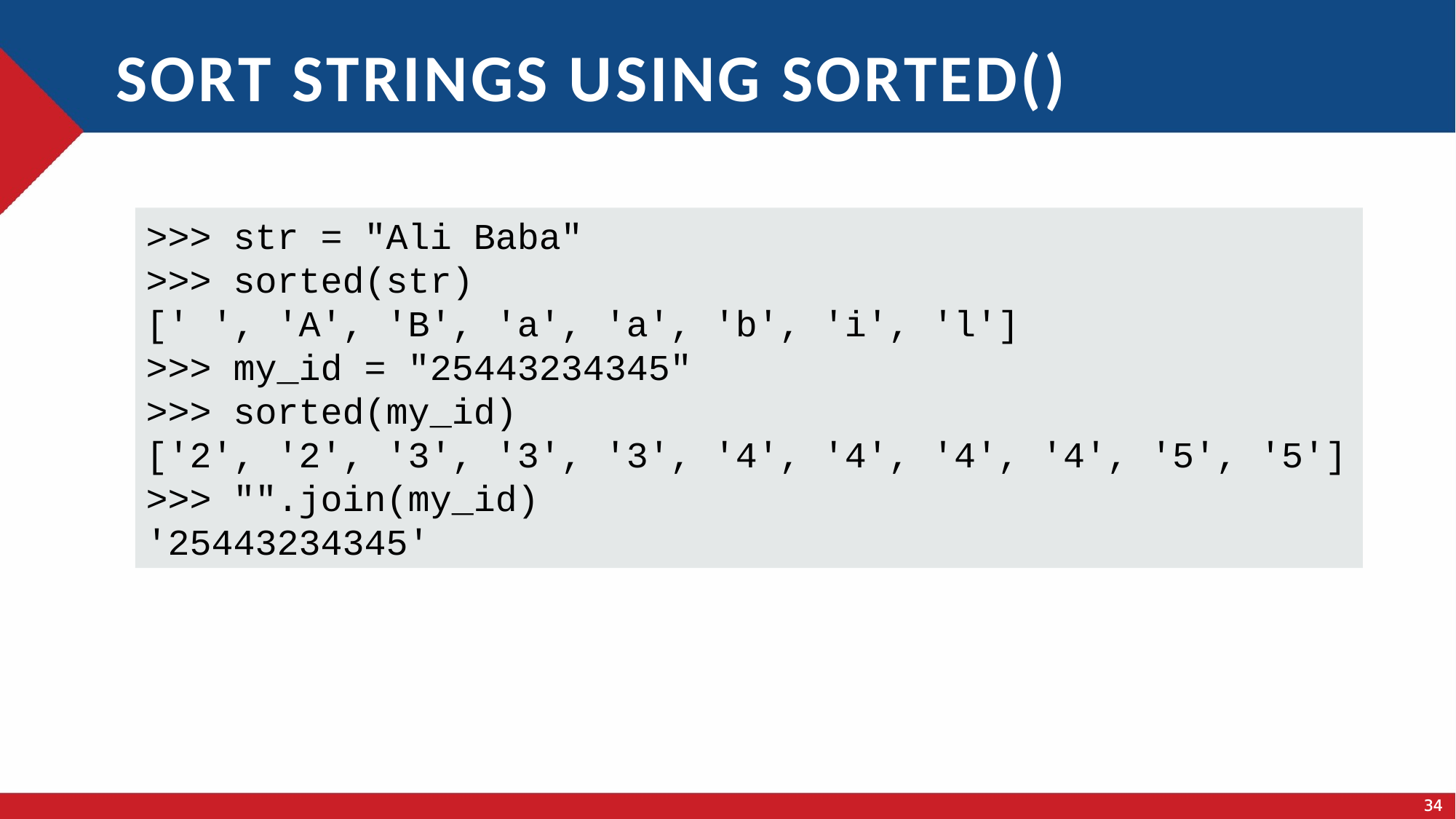

# Sort strings using sorted()
>>> str = "Ali Baba"
>>> sorted(str)
[' ', 'A', 'B', 'a', 'a', 'b', 'i', 'l']
>>> my_id = "25443234345"
>>> sorted(my_id)
['2', '2', '3', '3', '3', '4', '4', '4', '4', '5', '5']
>>> "".join(my_id)
'25443234345'
34